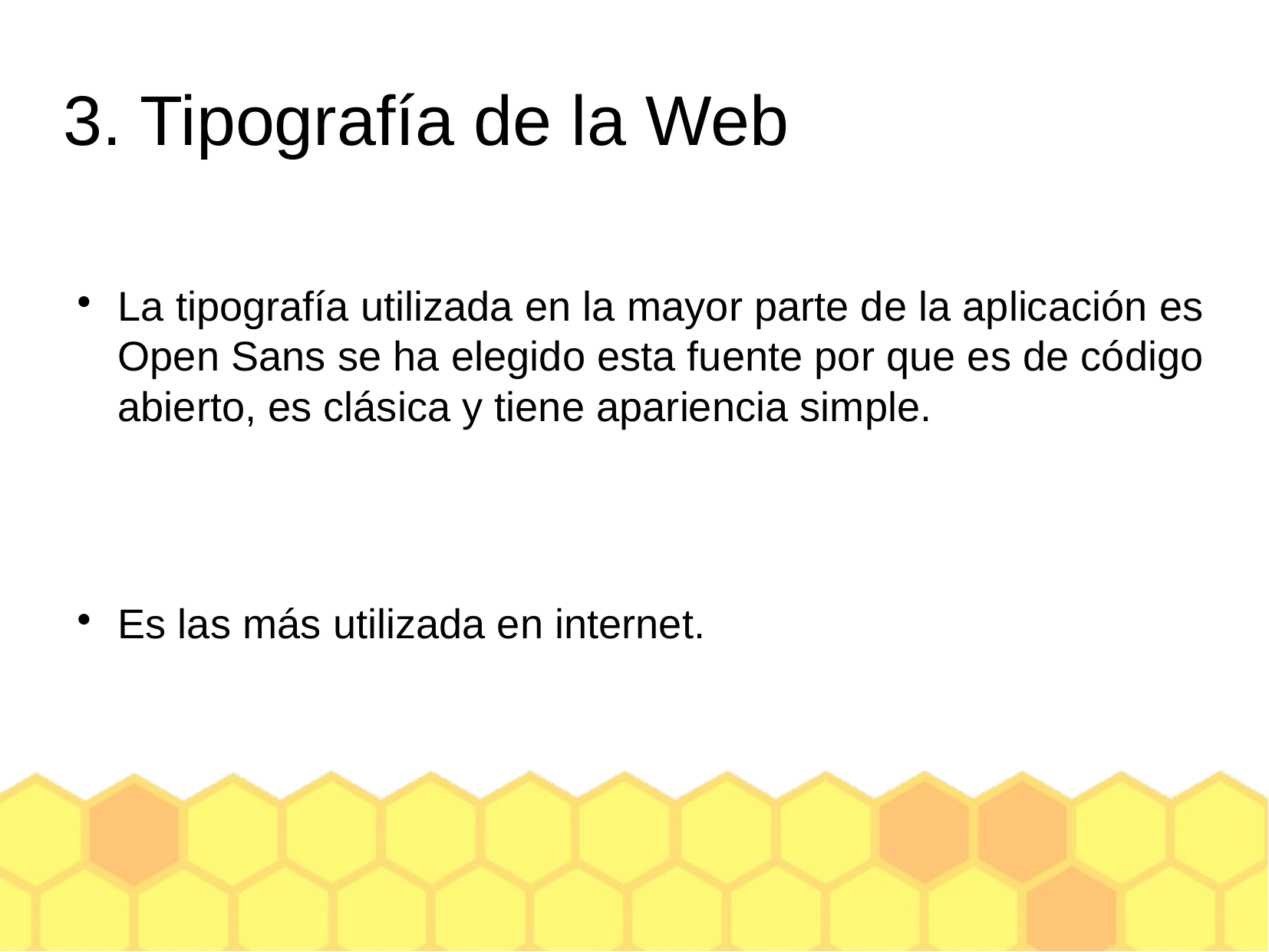

3. Tipografía de la Web

La tipografía utilizada en la mayor parte de la aplicación es Open Sans se ha elegido esta fuente por que es de código abierto, es clásica y tiene apariencia simple.

Es las más utilizada en internet.